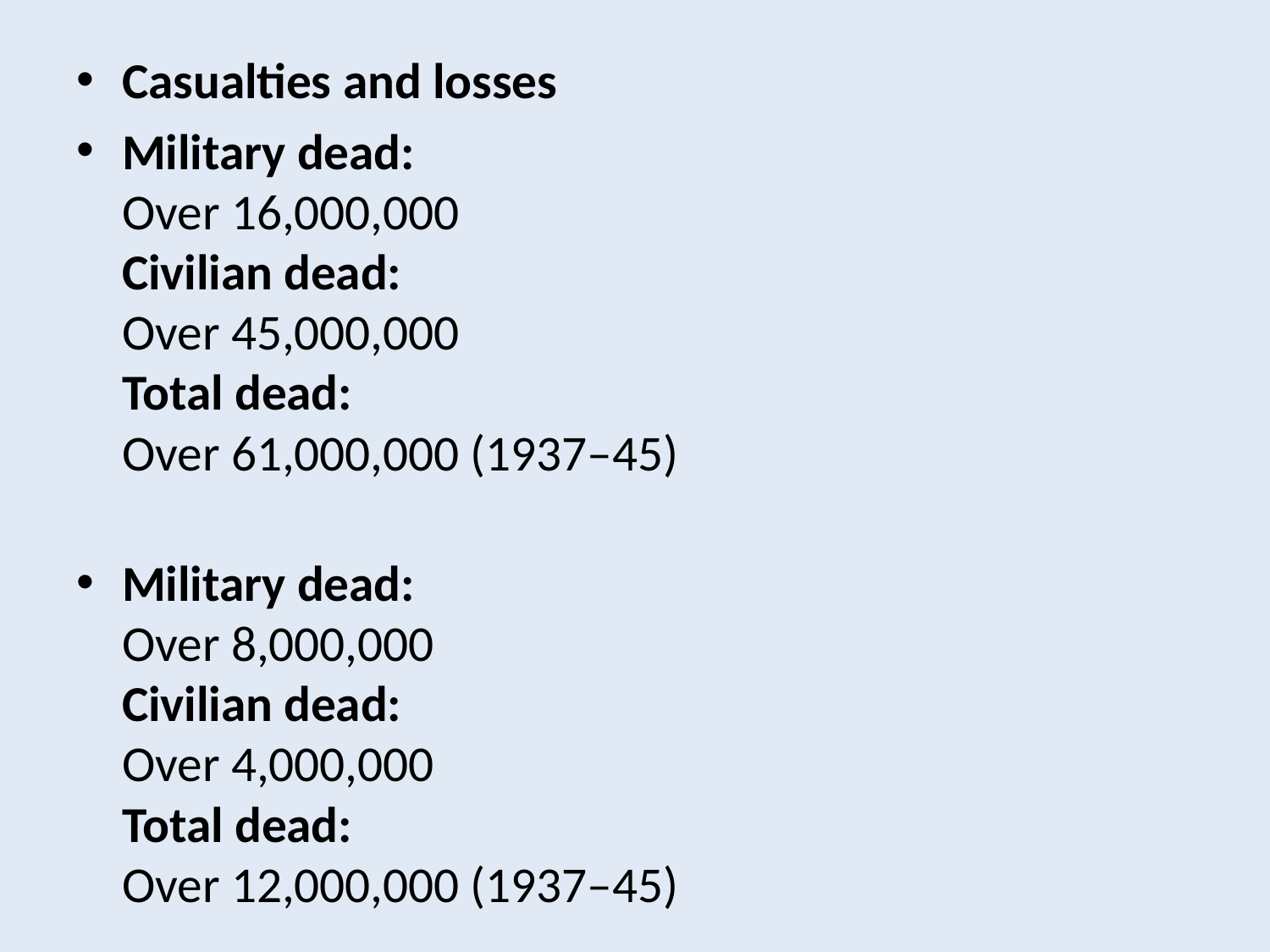

Casualties and losses
Military dead:
Over 16,000,000
Civilian dead:
Over 45,000,000
Total dead:
Over 61,000,000 (1937–45)
Military dead:
Over 8,000,000
Civilian dead:
Over 4,000,000
Total dead:
Over 12,000,000 (1937–45)